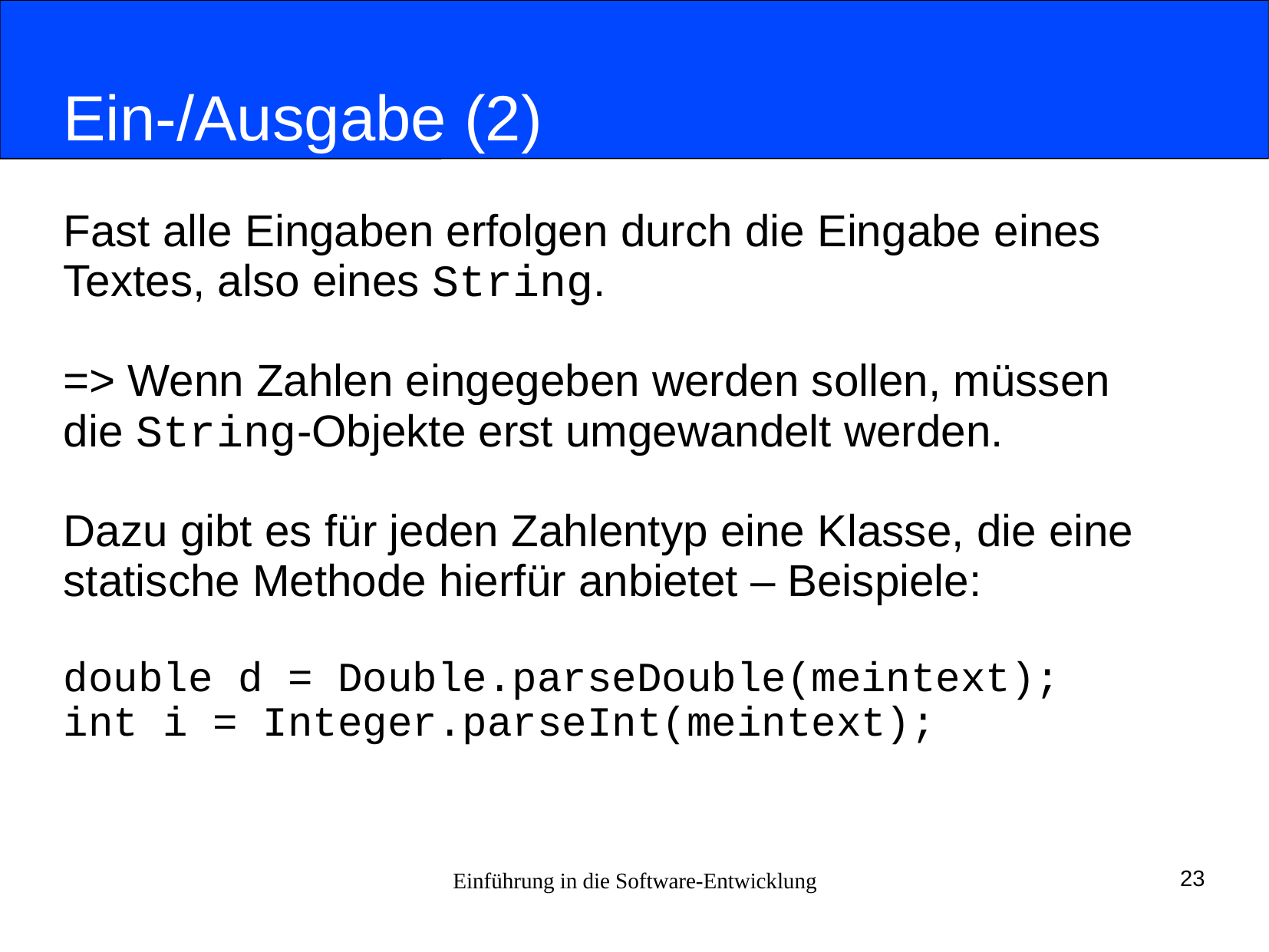

# Ein-/Ausgabe (2)
Fast alle Eingaben erfolgen durch die Eingabe eines
Textes, also eines String.

=> Wenn Zahlen eingegeben werden sollen, müssen
die String-Objekte erst umgewandelt werden.

Dazu gibt es für jeden Zahlentyp eine Klasse, die eine
statische Methode hierfür anbietet – Beispiele:

double d = Double.parseDouble(meintext);
int i = Integer.parseInt(meintext);

Einführung in die Software-Entwicklung
23